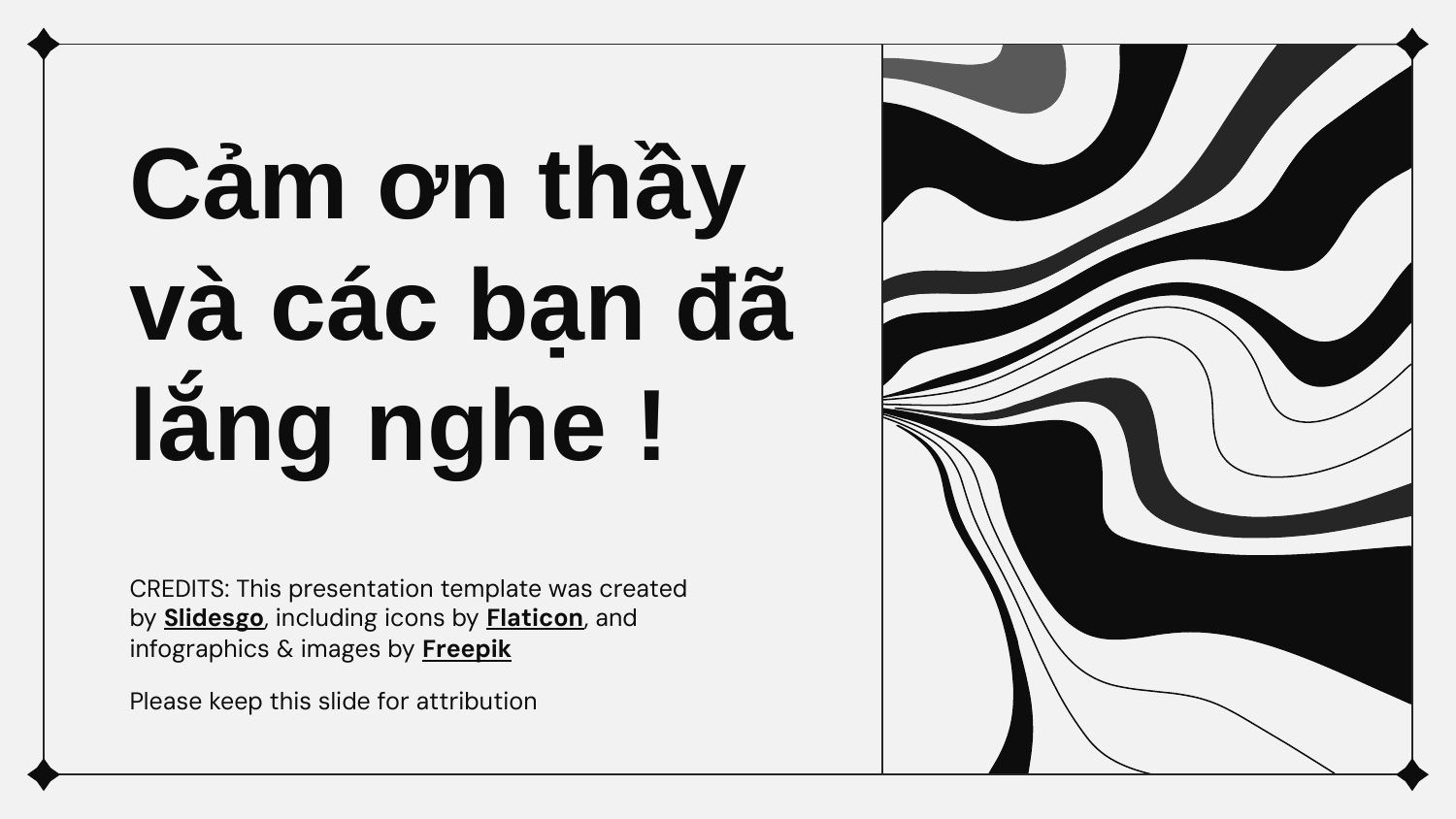

# Cảm ơn thầy và các bạn đã lắng nghe !
Please keep this slide for attribution